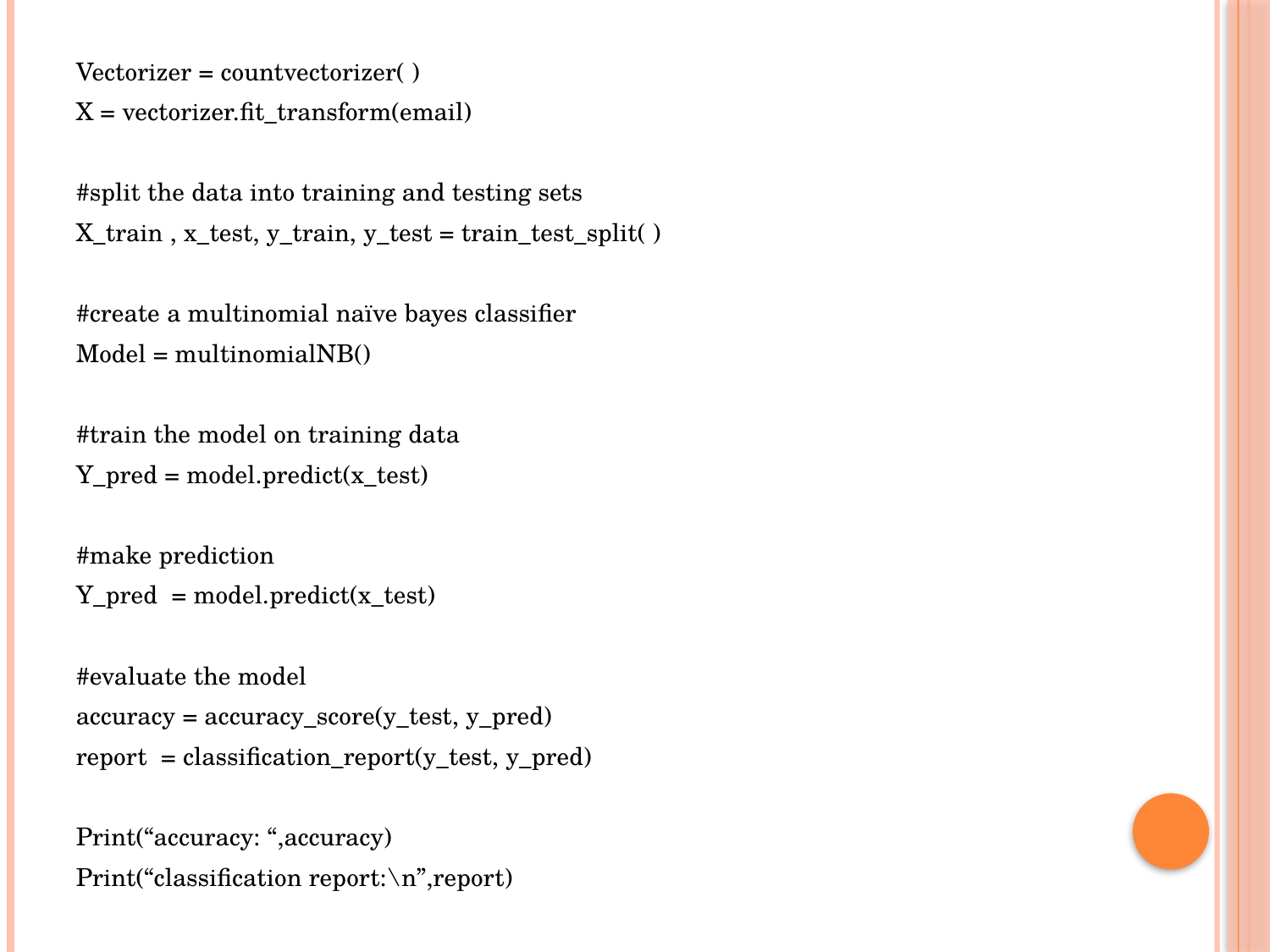

Vectorizer = countvectorizer( )
X = vectorizer.fit_transform(email)

#split the data into training and testing sets
X_train , x_test, y_train, y_test = train_test_split( )

#create a multinomial naïve bayes classifier
Model = multinomialNB()

#train the model on training data
Y_pred = model.predict(x_test)

#make prediction
Y_pred  = model.predict(x_test)

#evaluate the model
accuracy = accuracy_score(y_test, y_pred)
report  = classification_report(y_test, y_pred)

Print(“accuracy: “,accuracy)
Print(“classification report:\n”,report)